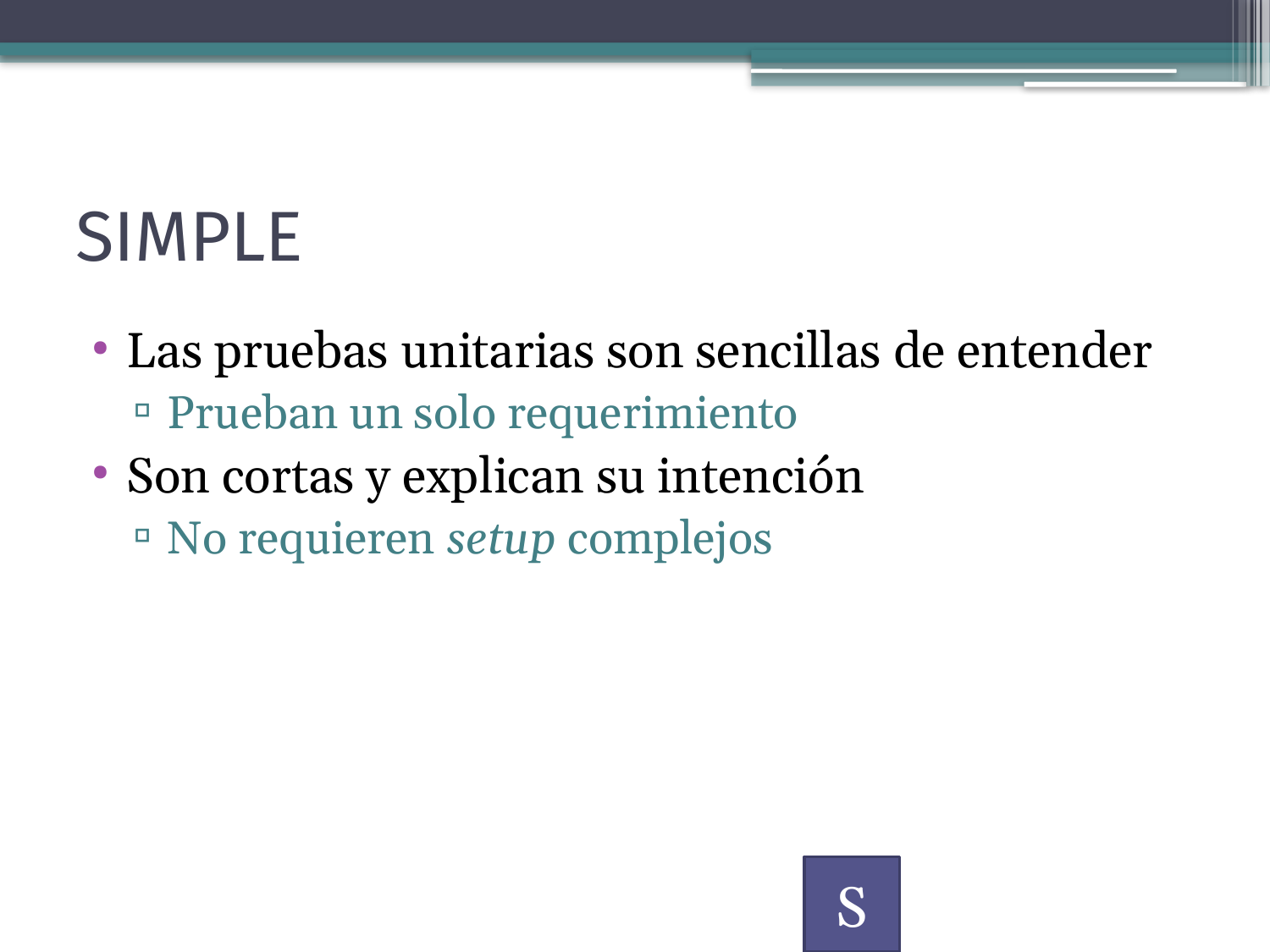

# SIMPLE
Las pruebas unitarias son sencillas de entender
Prueban un solo requerimiento
Son cortas y explican su intención
No requieren setup complejos
S